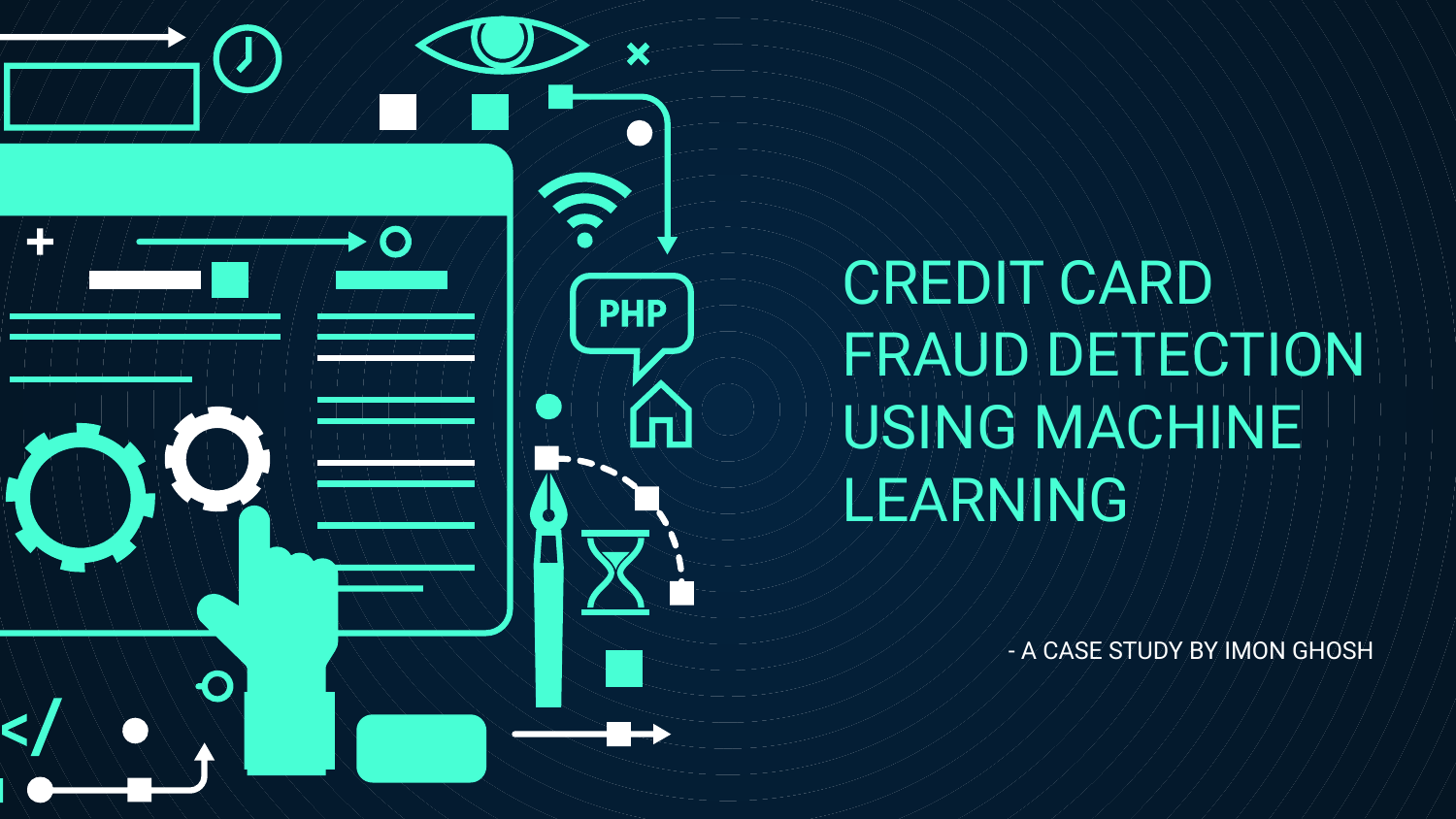

# CREDIT CARD FRAUD DETECTION USING MACHINE LEARNING

- A CASE STUDY BY IMON GHOSH